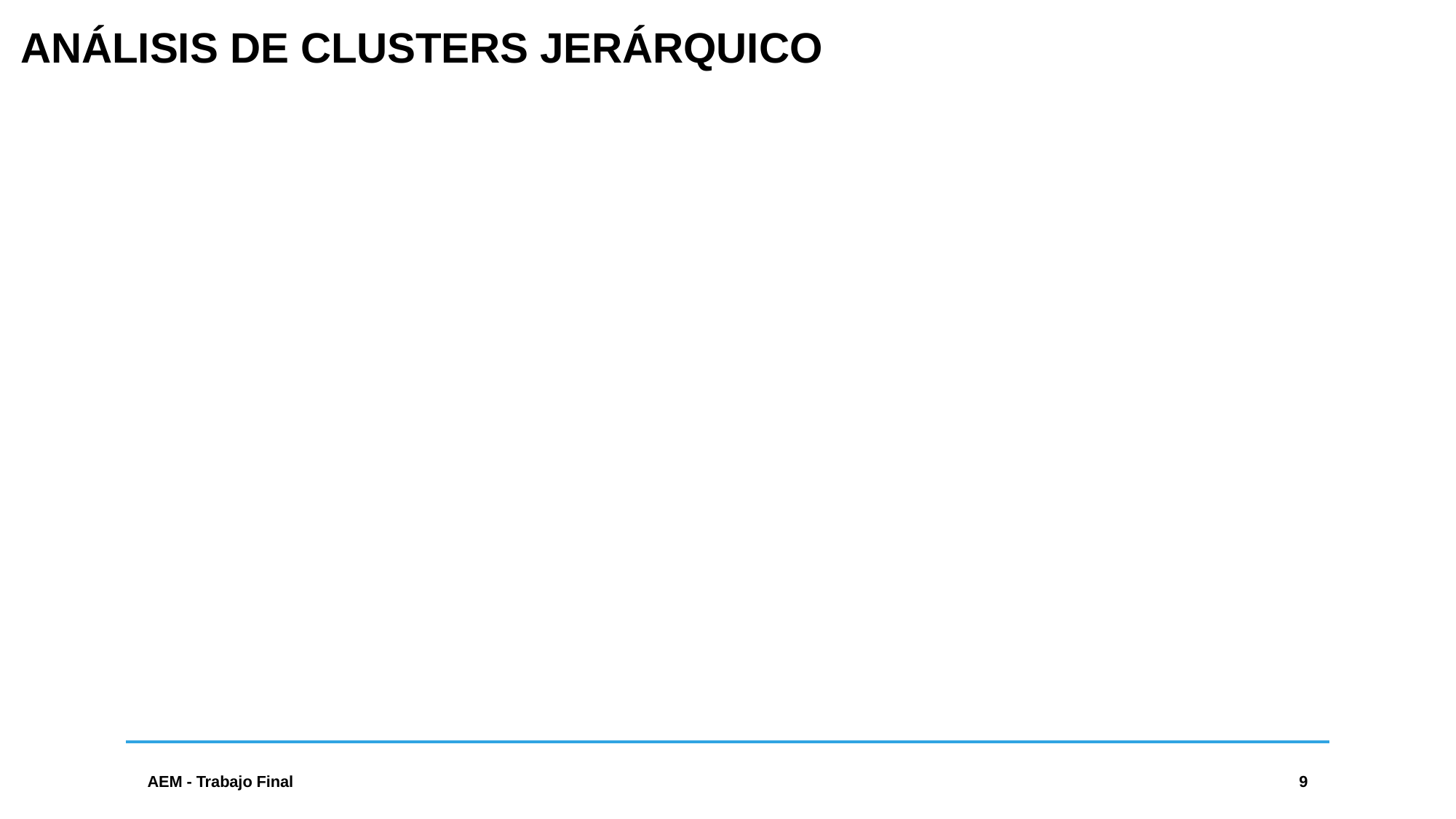

ANÁLISIS DE CLUSTERS JERÁRQUICO
AEM - Trabajo Final
9